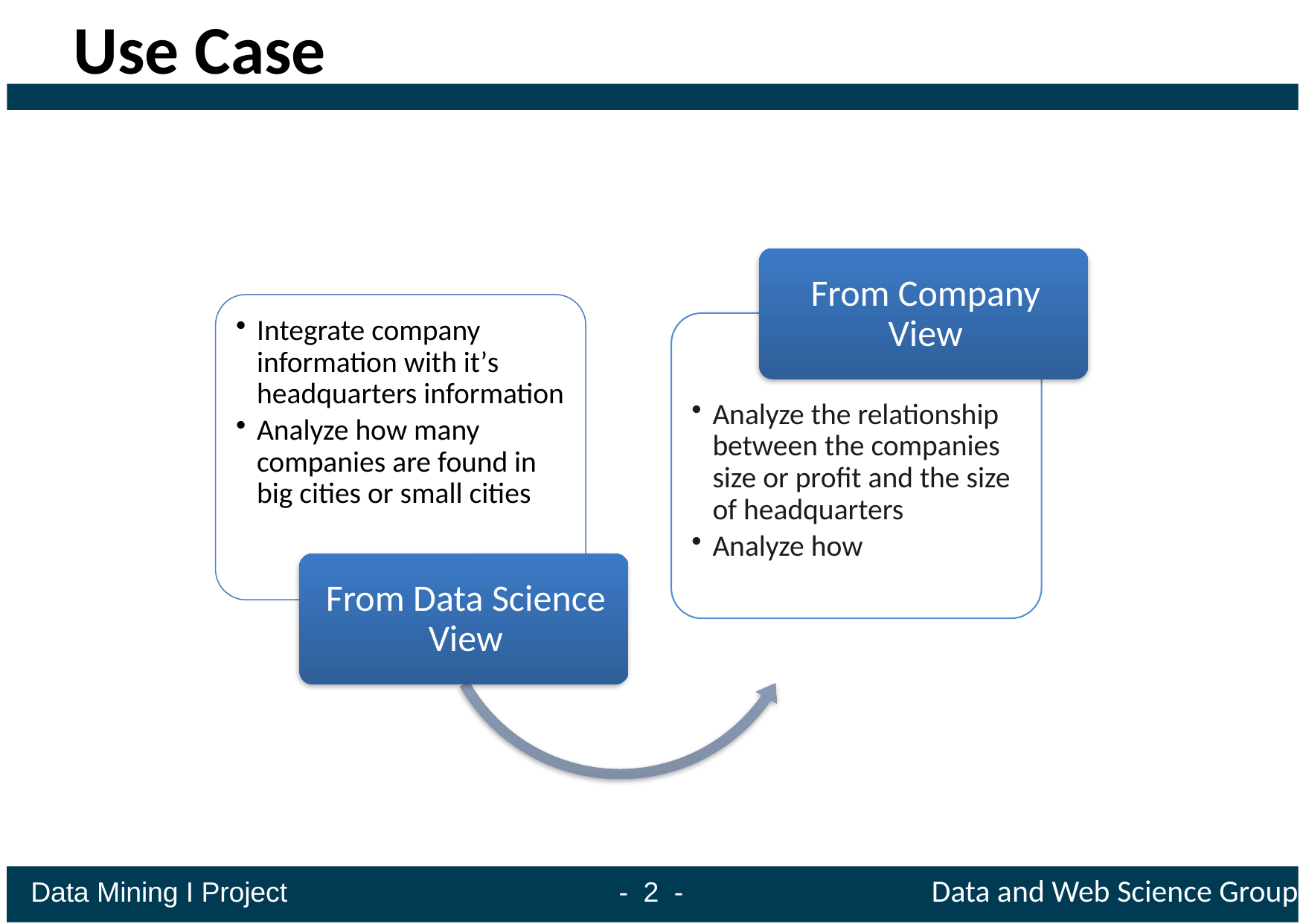

# Use Case
Integrate company information with it’s headquarters information
Analyze how many companies are found in big cities or small cities
From Data Science View
Analyze the relationship between the companies size or profit and the size of headquarters
Analyze how

From Company View
 Data Mining I Project                                           -  2  -                                Data and Web Science Group